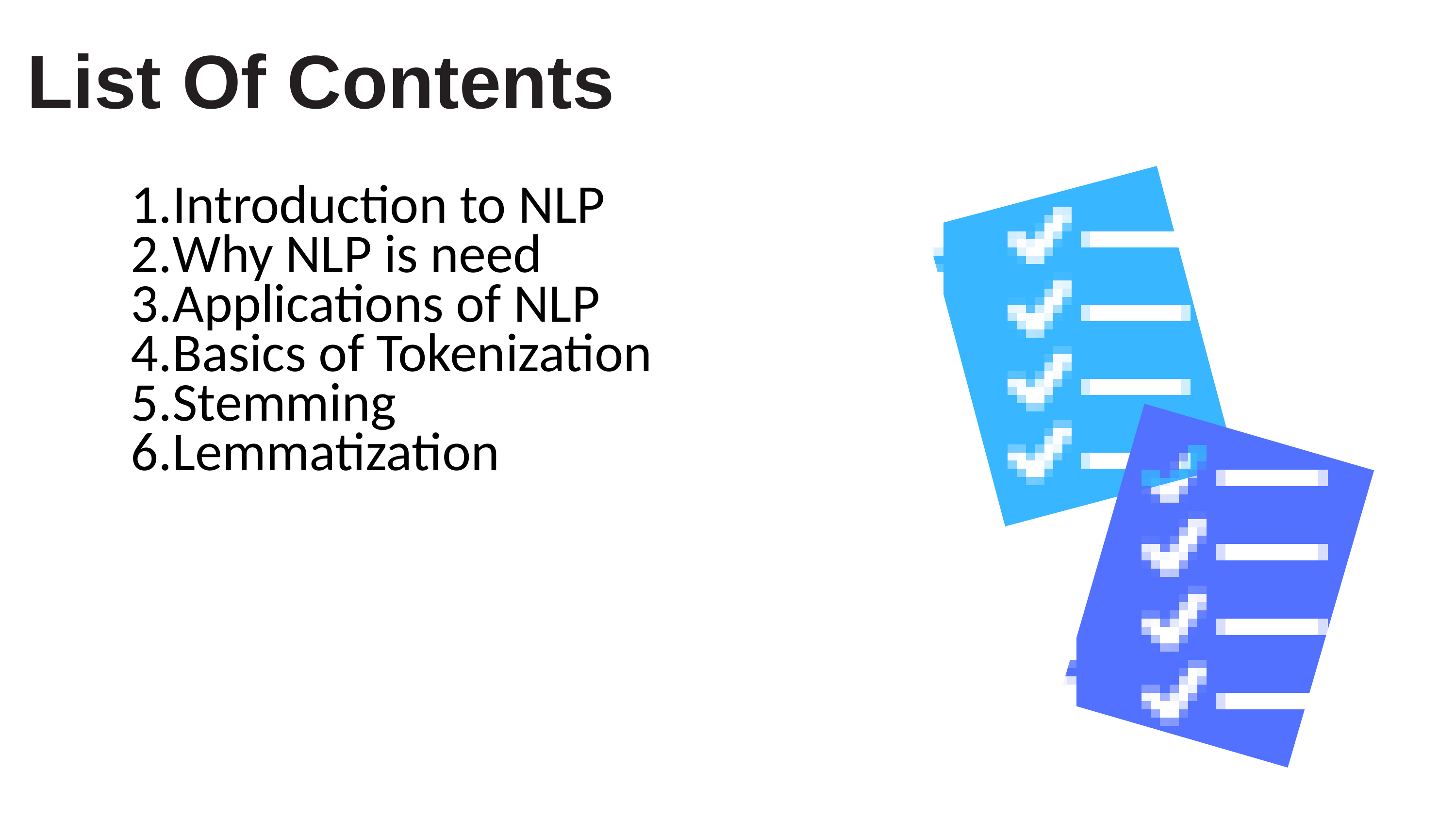

List Of Contents

Introduction to NLP
Why NLP is need
Applications of NLP
Basics of Tokenization
Stemming
Lemmatization

4
7.       Dicussion,Conclusion and Refrences